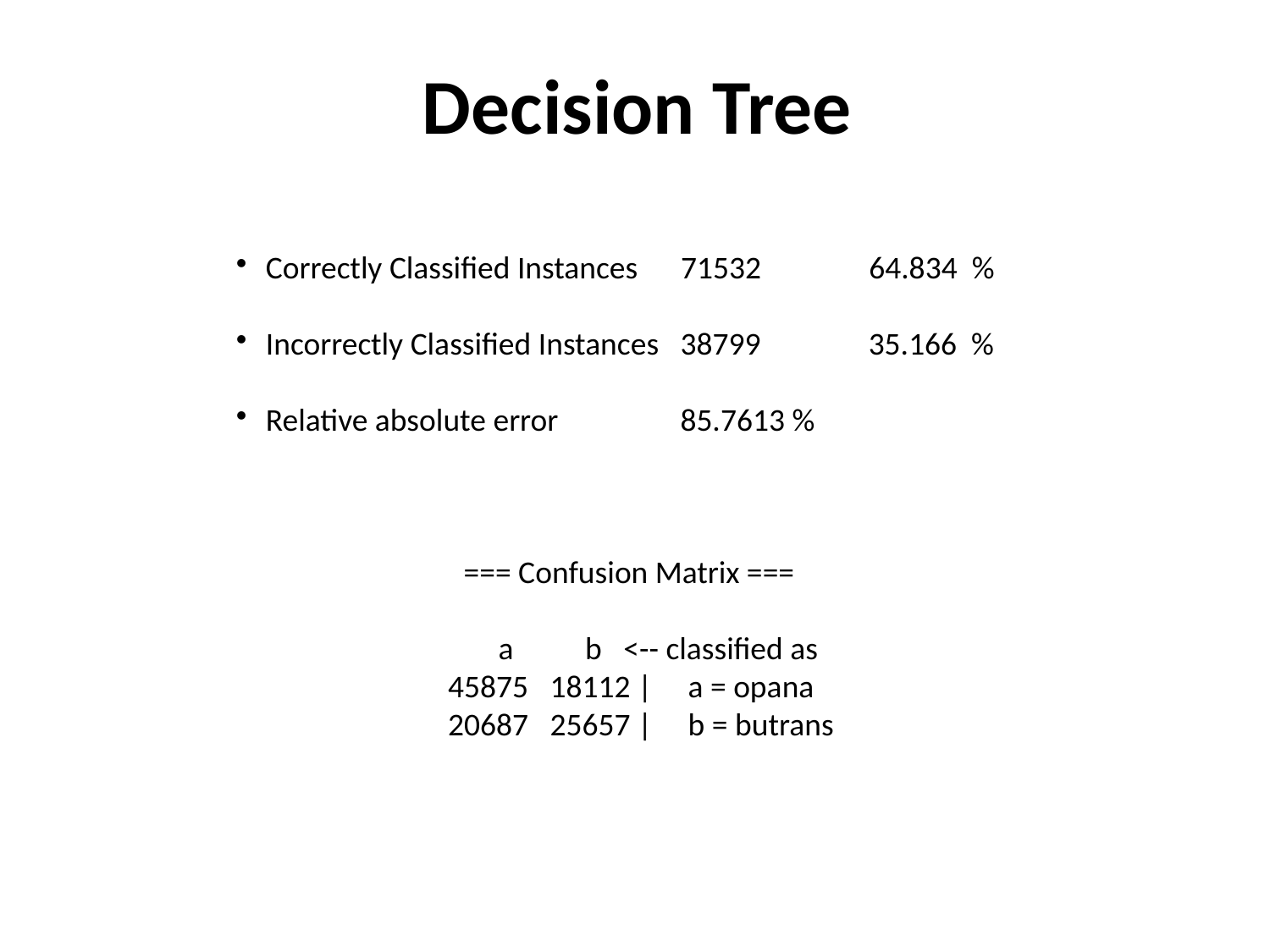

Decision Tree
Correctly Classified Instances      71532               64.834  %

Incorrectly Classified Instances   38799               35.166  %

Relative absolute error                 85.7613 %

	              === Confusion Matrix ===

          a          b   <-- classified as
   45875   18112 |     a = opana
   20687   25657 |     b = butrans